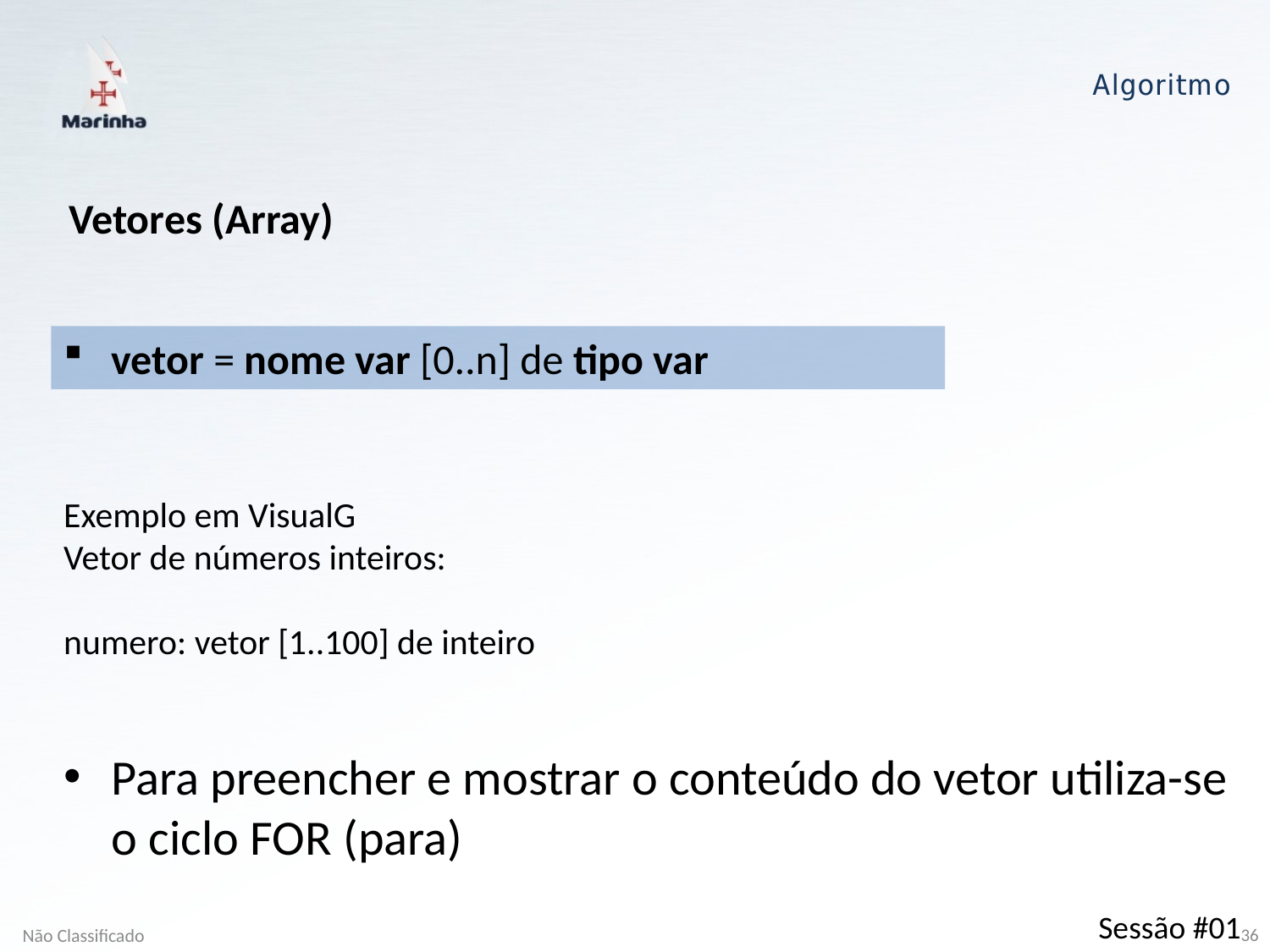

Algoritmo

Vetores (Array)
vetor = nome var [0..n] de tipo var
Exemplo em VisualG
Vetor de números inteiros:

numero: vetor [1..100] de inteiro

Para preencher e mostrar o conteúdo do vetor utiliza-se o ciclo FOR (para)

Sessão #01
Não Classificado
36